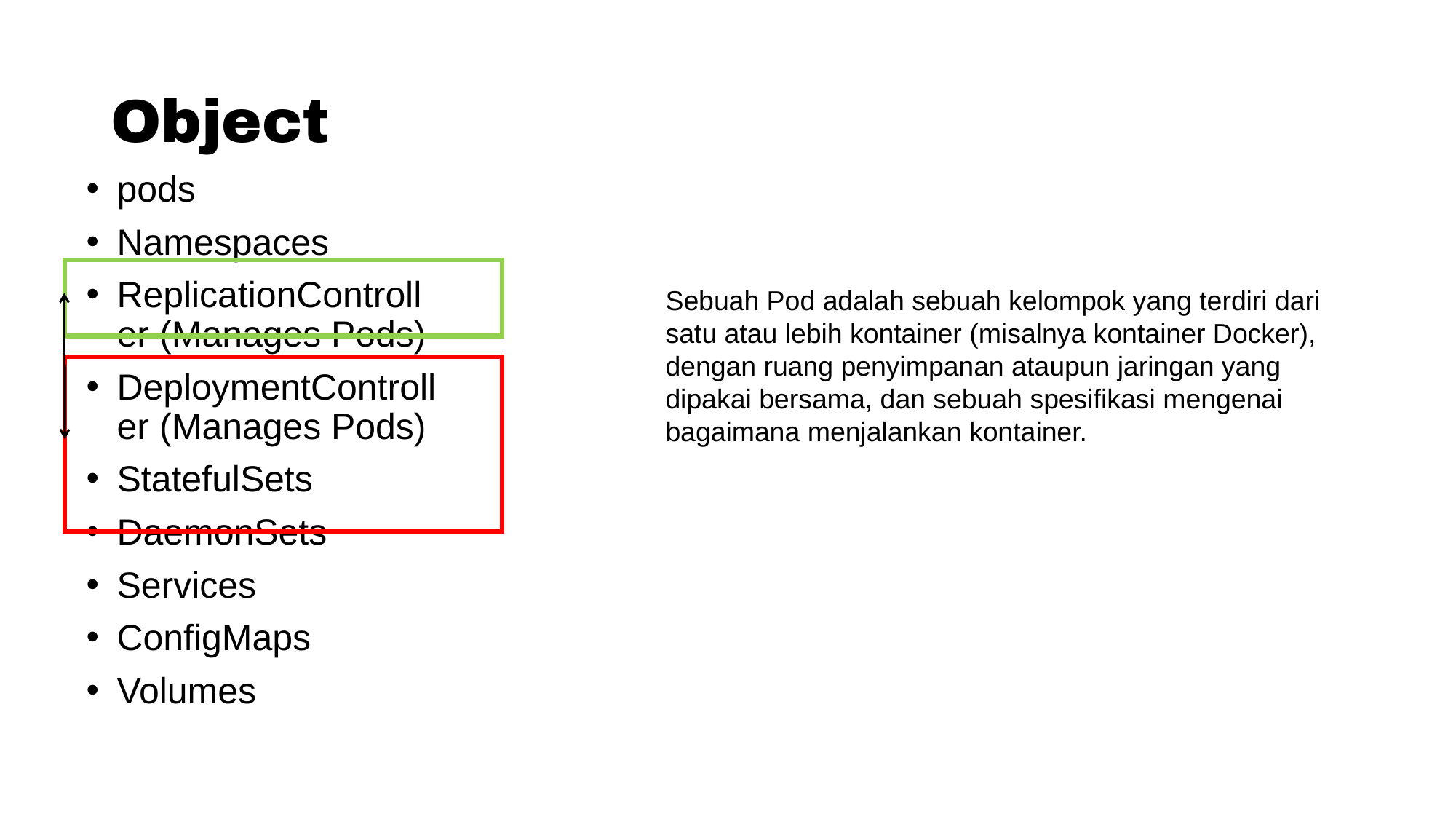

# Object
pods
Namespaces
ReplicationController (Manages Pods)
DeploymentController (Manages Pods)
StatefulSets
DaemonSets
Services
ConfigMaps
Volumes

Sebuah Pod adalah sebuah kelompok yang terdiri dari satu atau lebih kontainer (misalnya kontainer Docker), dengan ruang penyimpanan ataupun jaringan yang dipakai bersama, dan sebuah spesifikasi mengenai bagaimana menjalankan kontainer.